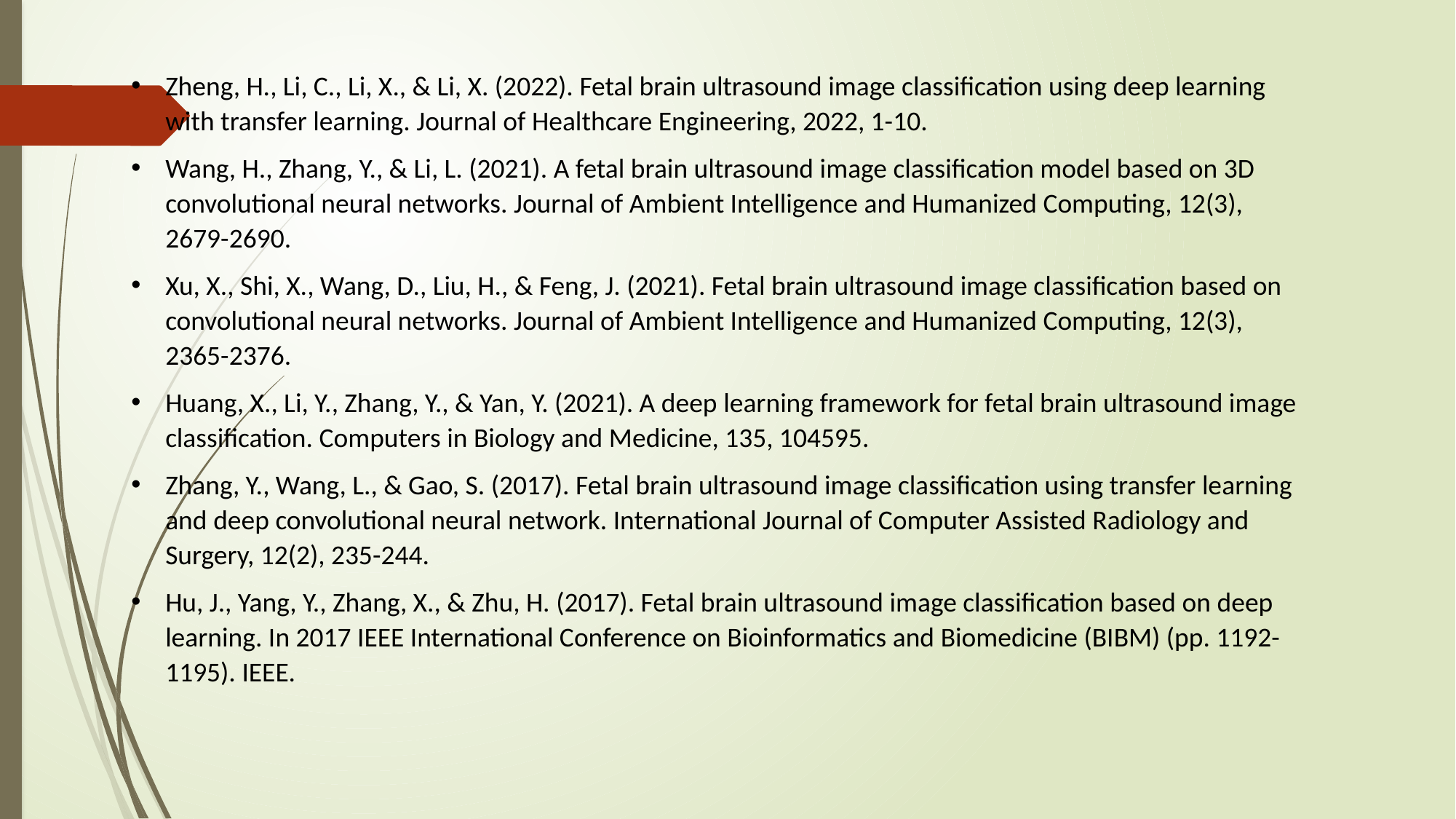

Zheng, H., Li, C., Li, X., & Li, X. (2022). Fetal brain ultrasound image classification using deep learning with transfer learning. Journal of Healthcare Engineering, 2022, 1-10.
Wang, H., Zhang, Y., & Li, L. (2021). A fetal brain ultrasound image classification model based on 3D convolutional neural networks. Journal of Ambient Intelligence and Humanized Computing, 12(3), 2679-2690.
Xu, X., Shi, X., Wang, D., Liu, H., & Feng, J. (2021). Fetal brain ultrasound image classification based on convolutional neural networks. Journal of Ambient Intelligence and Humanized Computing, 12(3), 2365-2376.
Huang, X., Li, Y., Zhang, Y., & Yan, Y. (2021). A deep learning framework for fetal brain ultrasound image classification. Computers in Biology and Medicine, 135, 104595.
Zhang, Y., Wang, L., & Gao, S. (2017). Fetal brain ultrasound image classification using transfer learning and deep convolutional neural network. International Journal of Computer Assisted Radiology and Surgery, 12(2), 235-244.
Hu, J., Yang, Y., Zhang, X., & Zhu, H. (2017). Fetal brain ultrasound image classification based on deep learning. In 2017 IEEE International Conference on Bioinformatics and Biomedicine (BIBM) (pp. 1192-1195). IEEE.